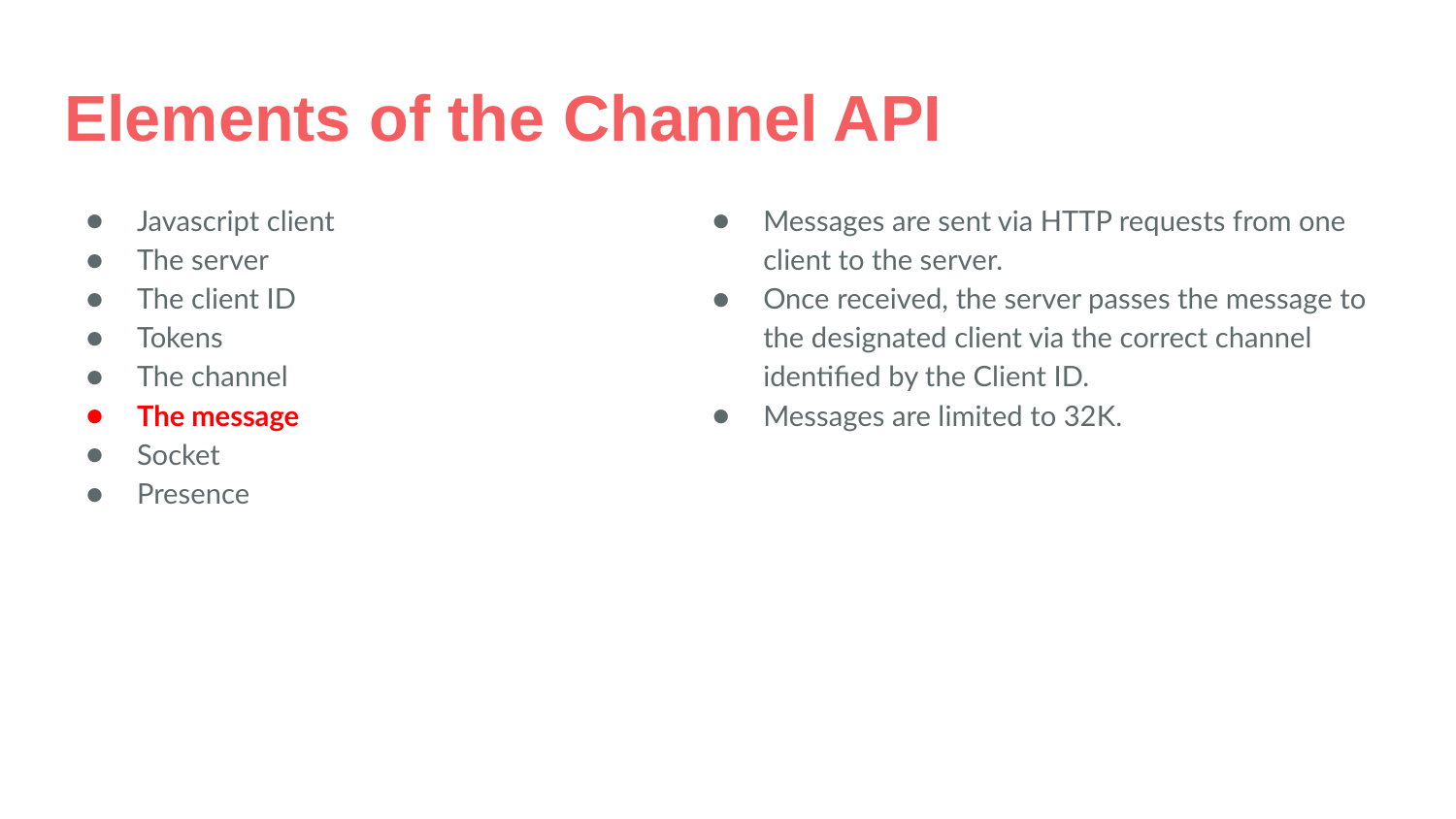

# Elements of the Channel API
Javascript client
The server
The client ID
Tokens
The channel
The message
Socket
Presence
Messages are sent via HTTP requests from one client to the server.
Once received, the server passes the message to the designated client via the correct channel identified by the Client ID.
Messages are limited to 32K.